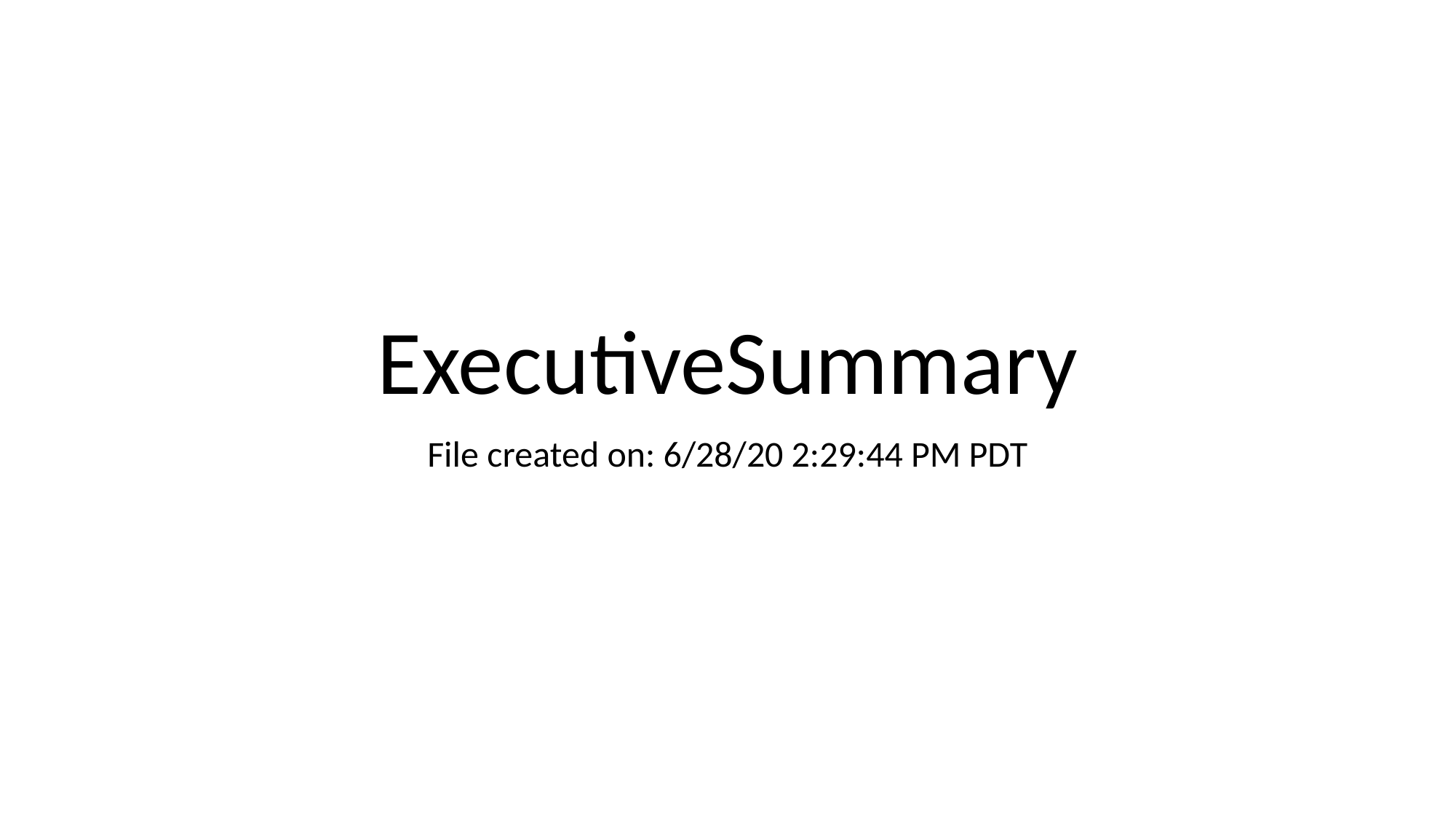

# ExecutiveSummary
File created on: 6/28/20 2:29:44 PM PDT